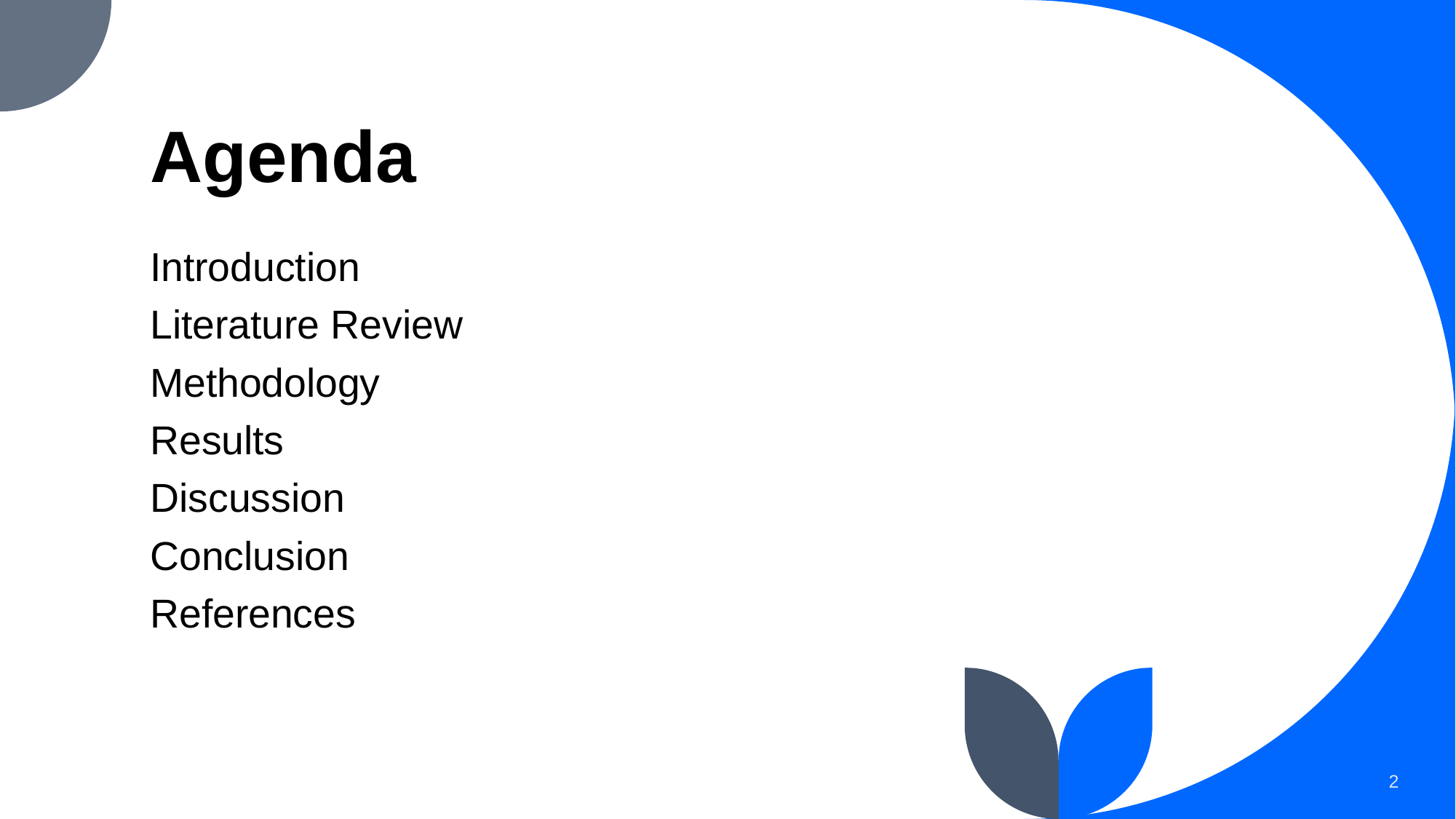

# Agenda
Introduction
Literature Review
Methodology
Results
Discussion
Conclusion
References

2